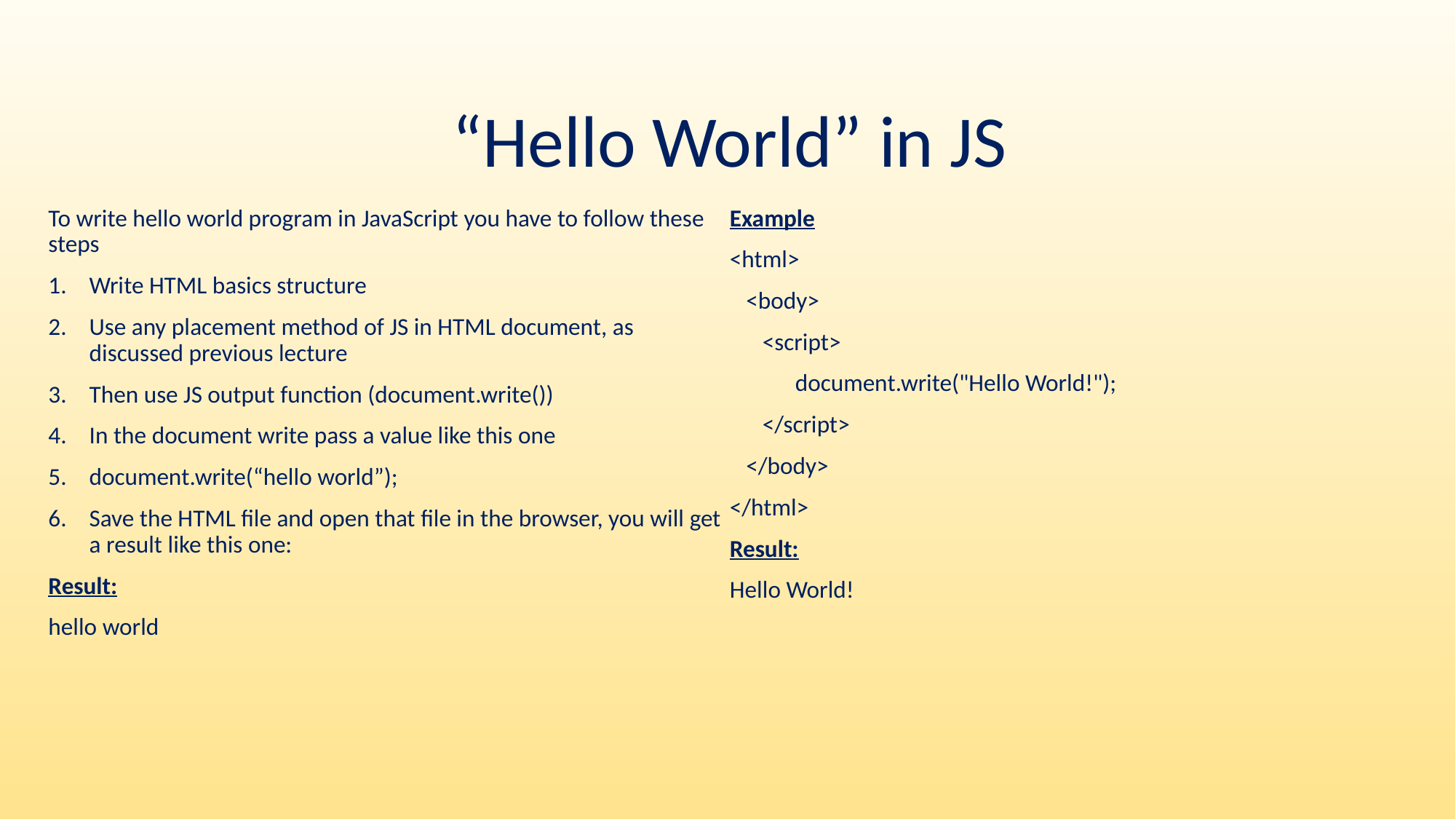

# “Hello World” in JS
To write hello world program in JavaScript you have to follow these steps
Write HTML basics structure
Use any placement method of JS in HTML document, as discussed previous lecture
Then use JS output function (document.write())
In the document write pass a value like this one
document.write(“hello world”);
Save the HTML file and open that file in the browser, you will get a result like this one:
Result:
hello world

Example
<html>
   <body>
      <script>
            document.write("Hello World!");
      </script>
   </body>
</html>
Result:
Hello World!